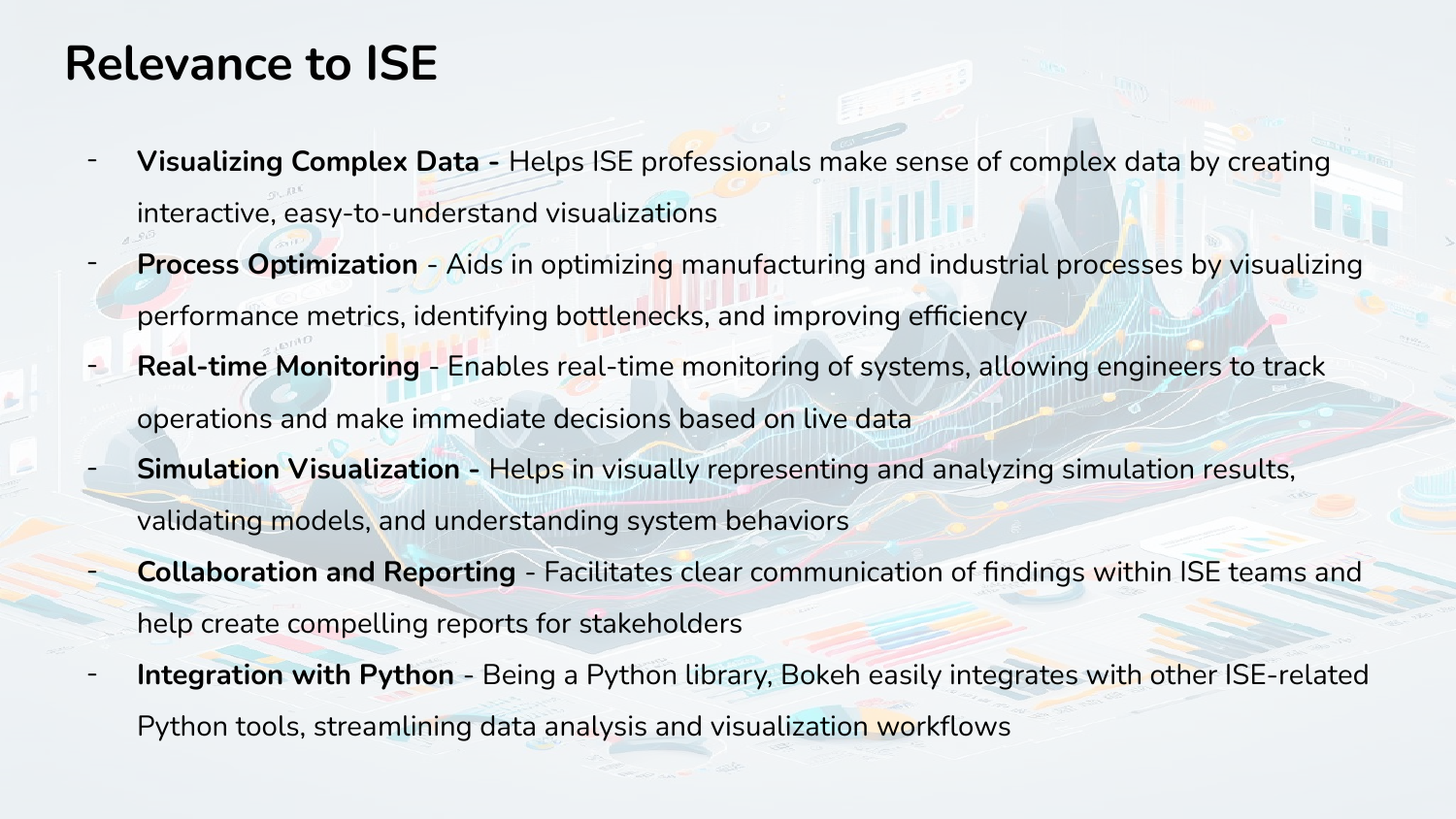

# Relevance to ISE
Visualizing Complex Data - Helps ISE professionals make sense of complex data by creating interactive, easy-to-understand visualizations
Process Optimization - Aids in optimizing manufacturing and industrial processes by visualizing performance metrics, identifying bottlenecks, and improving efficiency
Real-time Monitoring - Enables real-time monitoring of systems, allowing engineers to track operations and make immediate decisions based on live data
Simulation Visualization - Helps in visually representing and analyzing simulation results, validating models, and understanding system behaviors
Collaboration and Reporting - Facilitates clear communication of findings within ISE teams and help create compelling reports for stakeholders
Integration with Python - Being a Python library, Bokeh easily integrates with other ISE-related Python tools, streamlining data analysis and visualization workflows